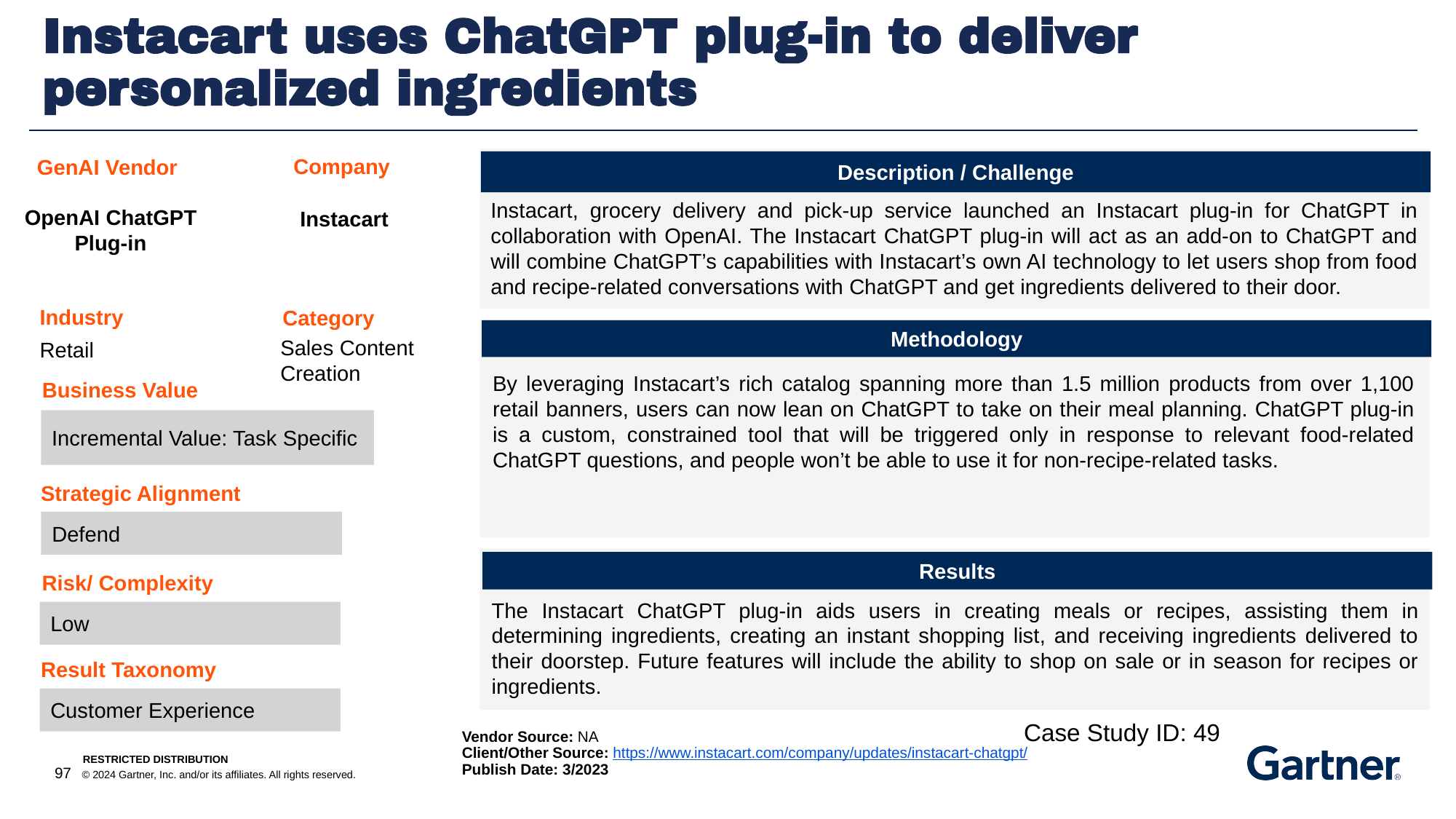

Instacart uses ChatGPT plug-in to deliver personalized ingredients
Company
GenAI Vendor

Description / Challenge
Instacart, grocery delivery and pick-up service launched an Instacart plug-in for ChatGPT in collaboration with OpenAI. The Instacart ChatGPT plug-in will act as an add-on to ChatGPT and will combine ChatGPT’s capabilities with Instacart’s own AI technology to let users shop from food and recipe-related conversations with ChatGPT and get ingredients delivered to their door.
OpenAI ChatGPT Plug-in

Instacart
Industry
Category

Methodology
Sales Content Creation
Retail
By leveraging Instacart’s rich catalog spanning more than 1.5 million products from over 1,100 retail banners, users can now lean on ChatGPT to take on their meal planning. ChatGPT plug-in is a custom, constrained tool that will be triggered only in response to relevant food-related ChatGPT questions, and people won’t be able to use it for non-recipe-related tasks.
Business Value
Incremental Value: Task Specific
Strategic Alignment
Defend

Results
Risk/ Complexity
The Instacart ChatGPT plug-in aids users in creating meals or recipes, assisting them in determining ingredients, creating an instant shopping list, and receiving ingredients delivered to their doorstep. Future features will include the ability to shop on sale or in season for recipes or ingredients.
Low
Result Taxonomy
Customer Experience
Case Study ID: 49
Vendor Source: NA
Client/Other Source: https://www.instacart.com/company/updates/instacart-chatgpt/
Publish Date: 3/2023